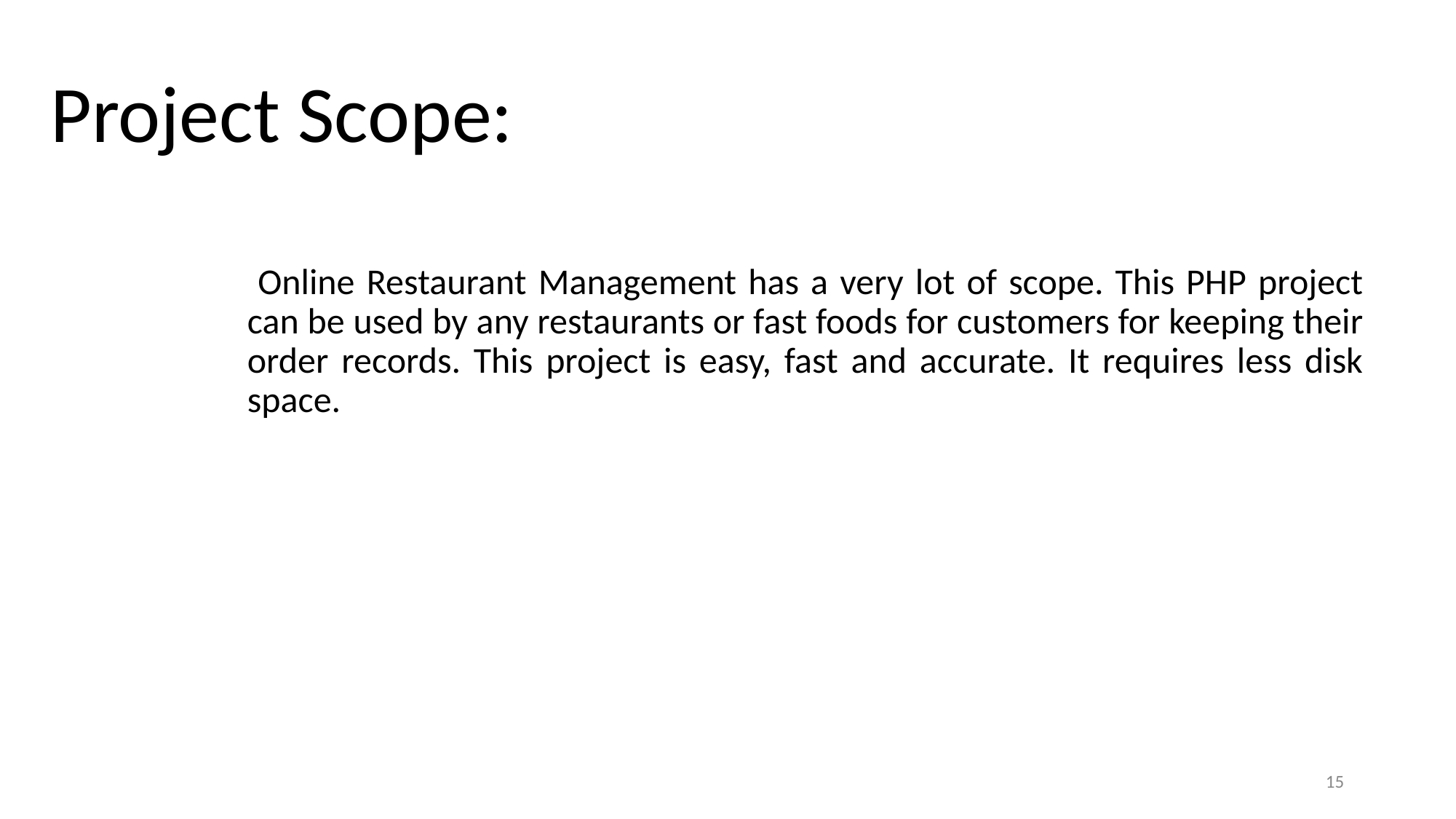

# Project Scope:
     Online Restaurant Management has a very lot of scope. This PHP project can be used by any restaurants or fast foods for customers for keeping their order records. This project is easy, fast and accurate. It requires less disk space.
15